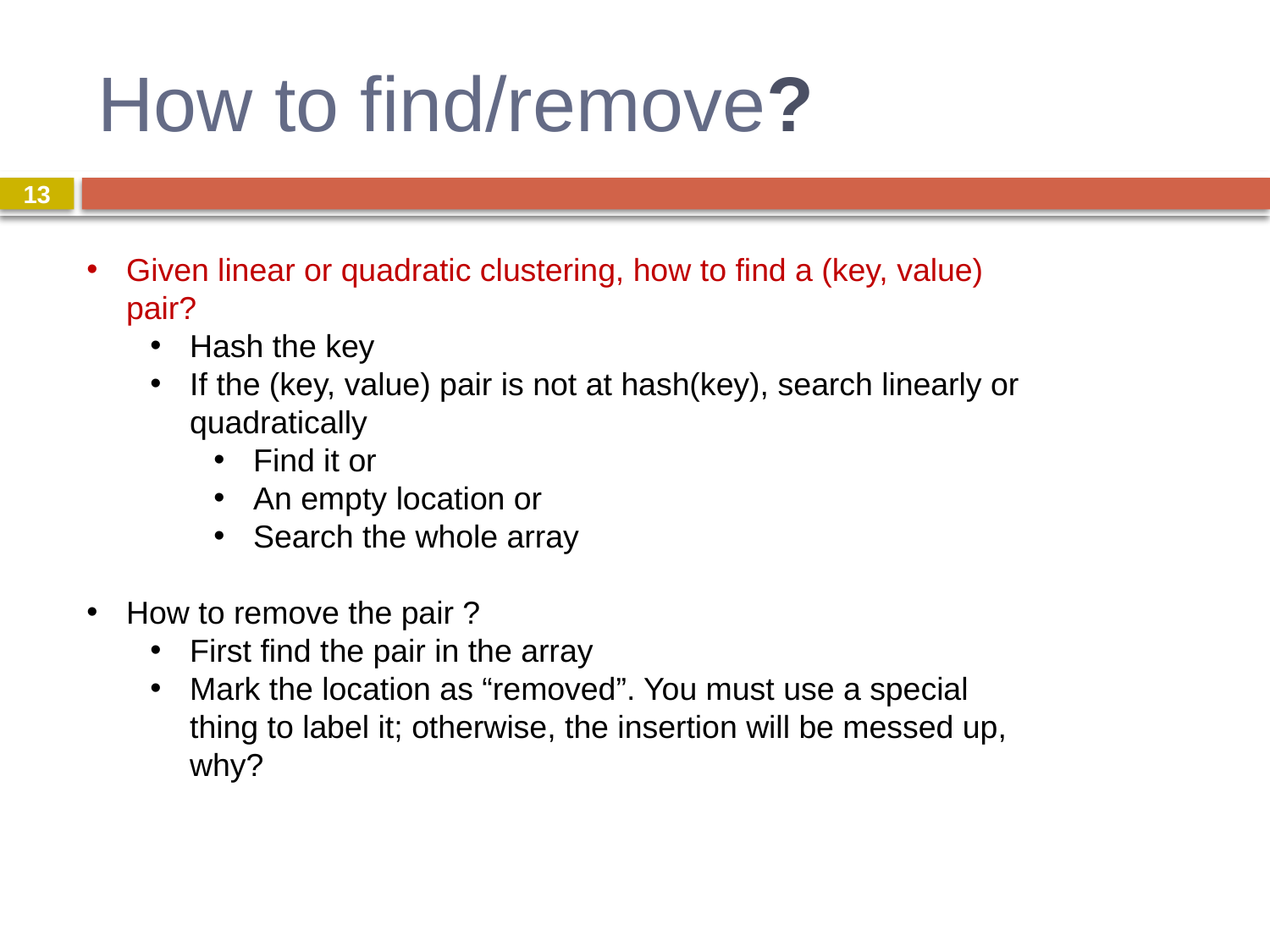

# How to find/remove?
13
Given linear or quadratic clustering, how to find a (key, value) pair?
Hash the key
If the (key, value) pair is not at hash(key), search linearly or quadratically
Find it or
An empty location or
Search the whole array

How to remove the pair ?
First find the pair in the array
Mark the location as “removed”. You must use a special thing to label it; otherwise, the insertion will be messed up, why?